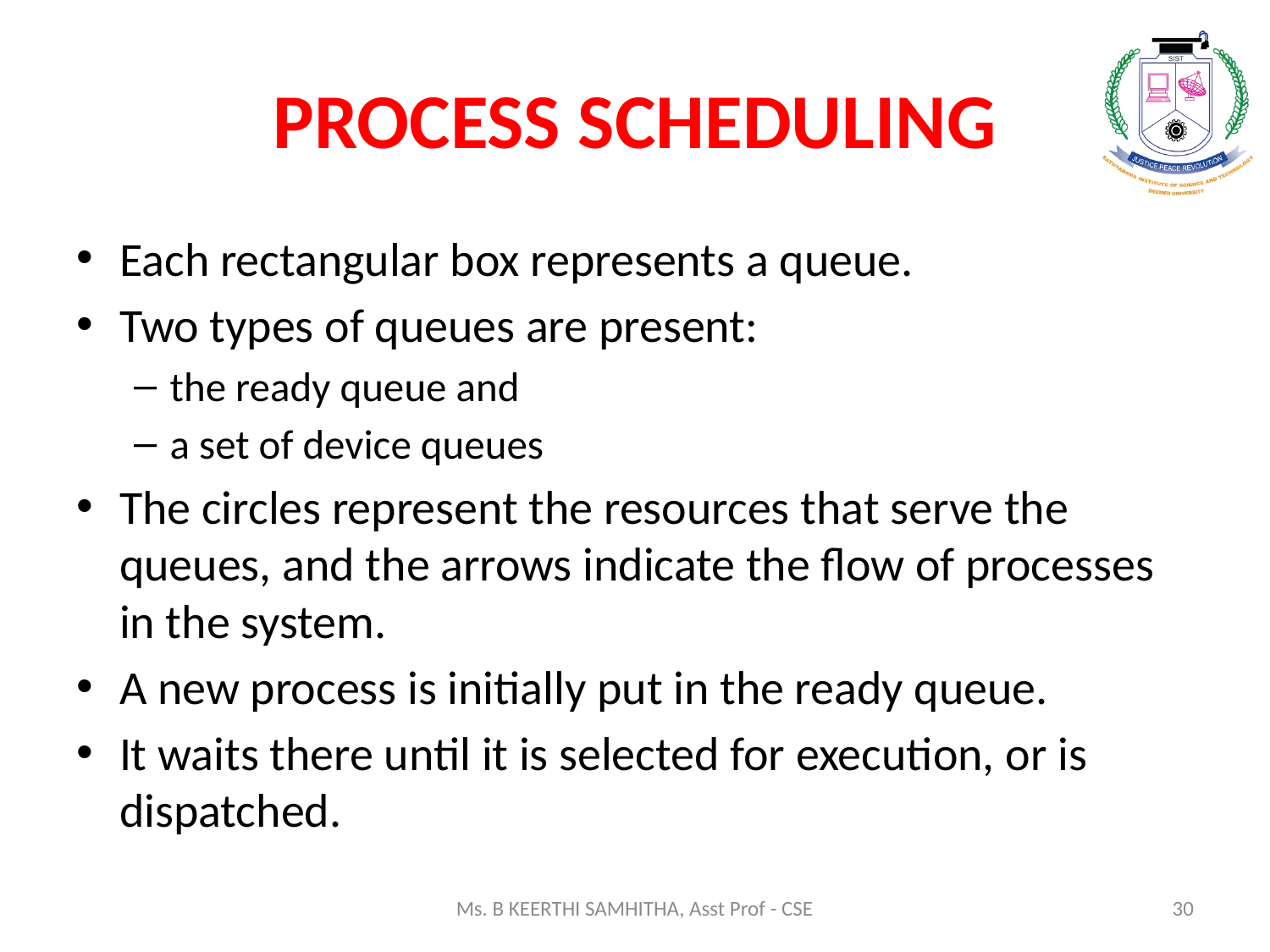

# PROCESS SCHEDULING
Each rectangular box represents a queue.
Two types of queues are present:
the ready queue and
a set of device queues
The circles represent the resources that serve the queues, and the arrows indicate the flow of processes in the system.
A new process is initially put in the ready queue.
It waits there until it is selected for execution, or is dispatched.

Ms. B KEERTHI SAMHITHA, Asst Prof - CSE
30